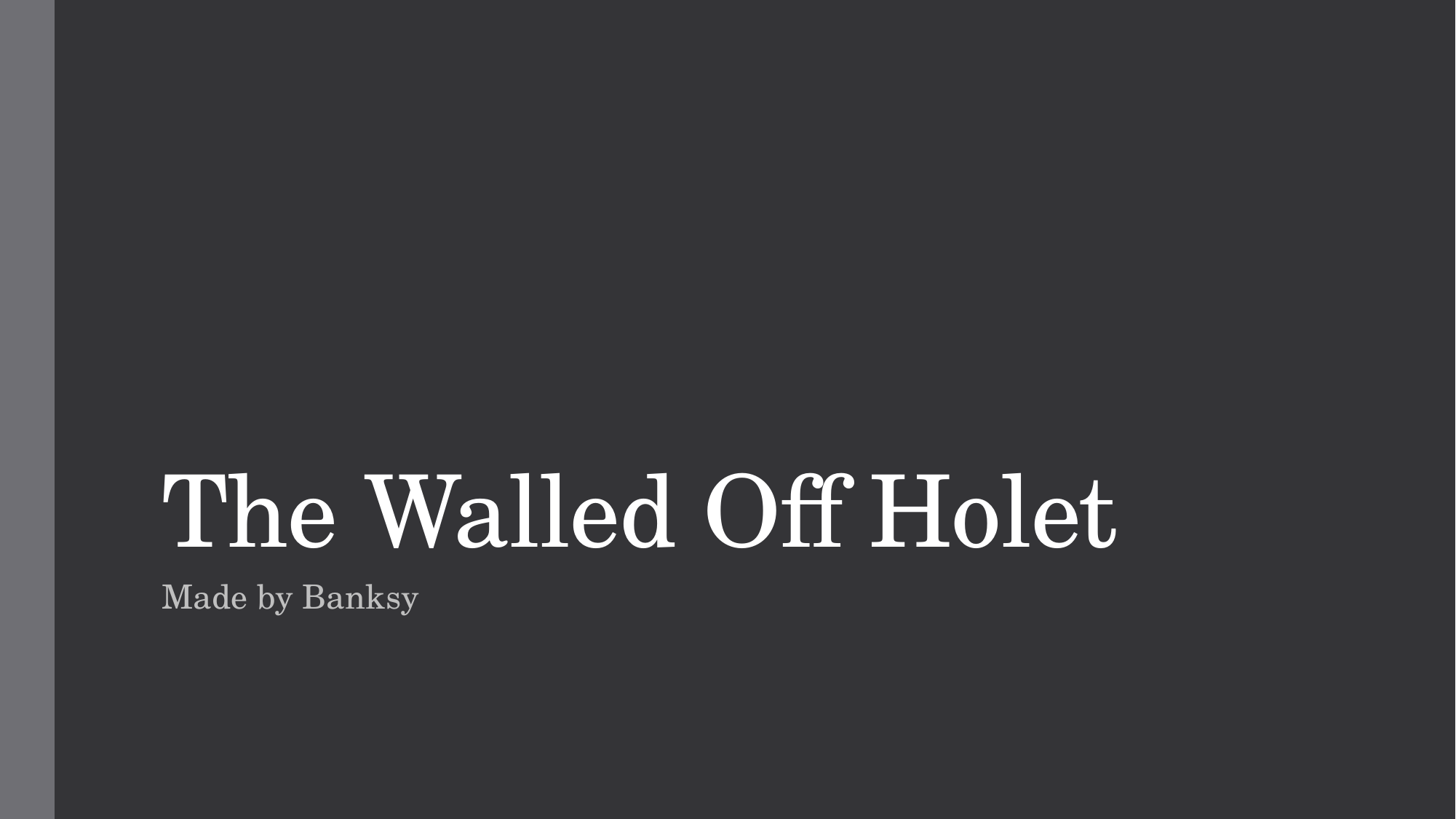

# The Walled Off Holet
Made by Banksy